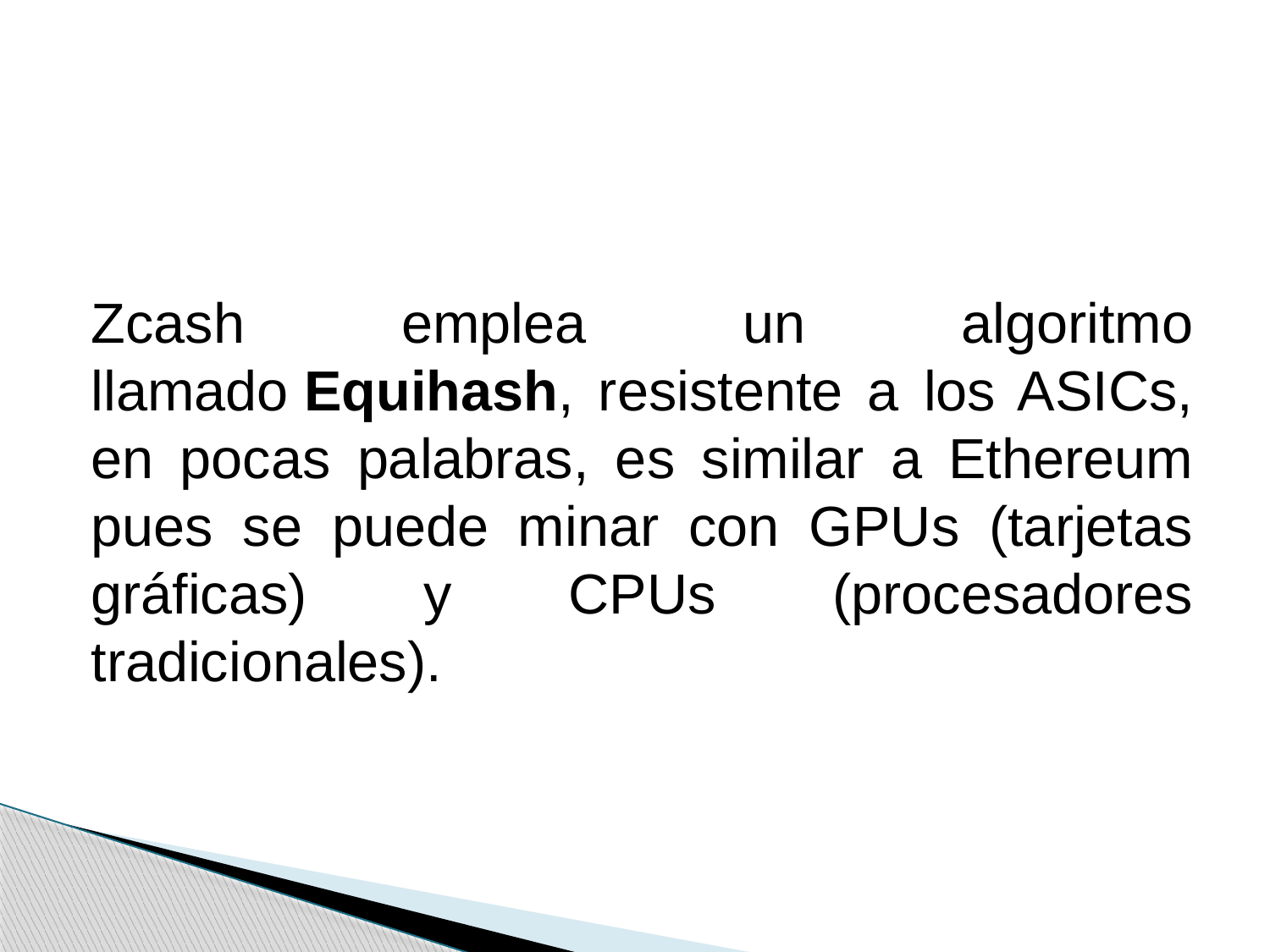

#

Zcash emplea un algoritmo llamado Equihash, resistente a los ASICs, en pocas palabras, es similar a Ethereum pues se puede minar con GPUs (tarjetas gráficas) y CPUs (procesadores tradicionales).